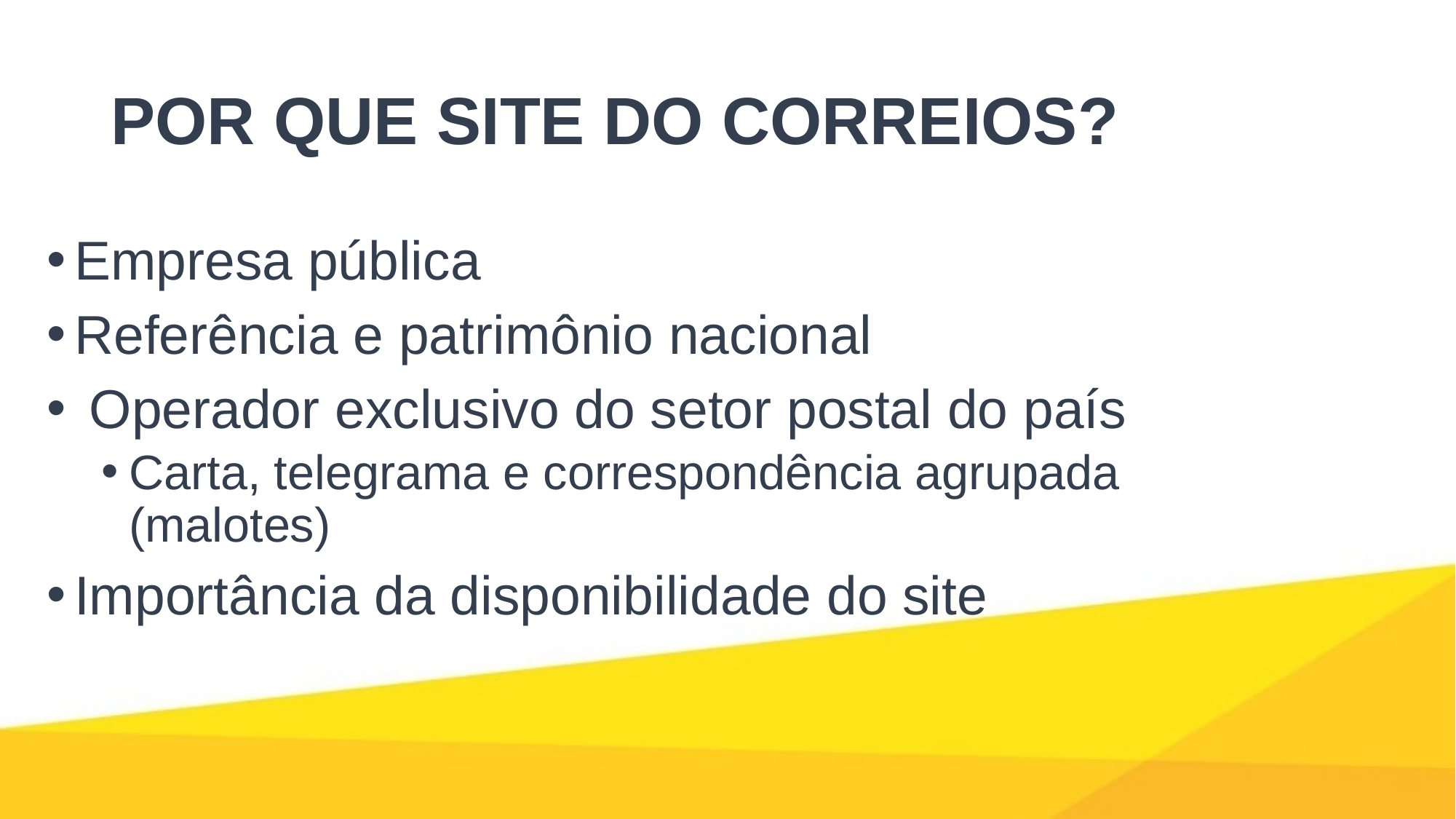

# POR QUE SITE DO CORREIOS?
Empresa pública
Referência e patrimônio nacional
 Operador exclusivo do setor postal do país
Carta, telegrama e correspondência agrupada (malotes)
Importância da disponibilidade do site